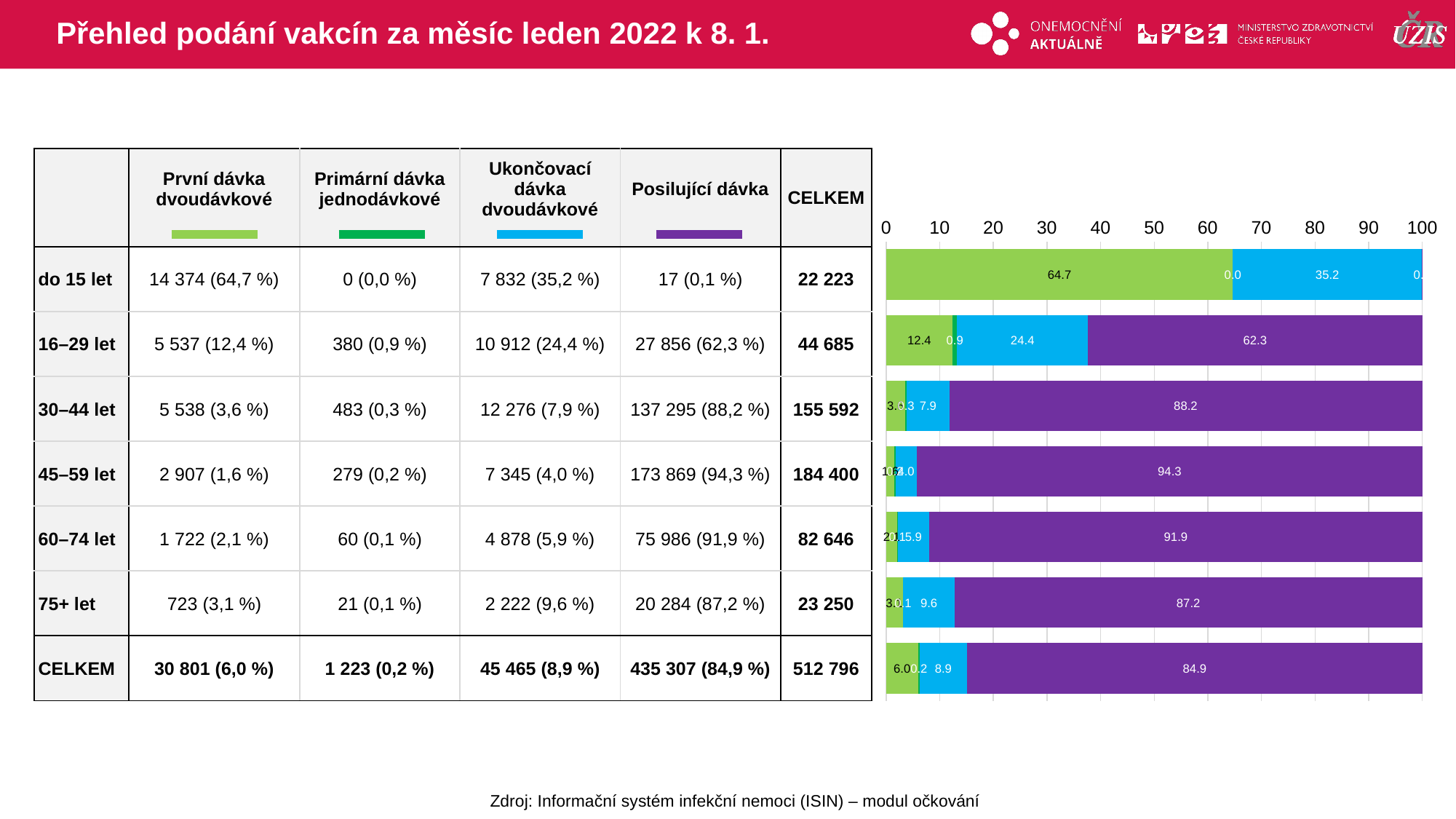

# Přehled podání vakcín za měsíc leden 2022 k 8. 1.
|  | První dávka dvoudávkové | Primární dávka jednodávkové | Ukončovací dávka dvoudávkové | Posilující dávka | CELKEM |
| --- | --- | --- | --- | --- | --- |
| do 15 let | 14 374 (64,7 %) | 0 (0,0 %) | 7 832 (35,2 %) | 17 (0,1 %) | 22 223 |
| 16–29 let | 5 537 (12,4 %) | 380 (0,9 %) | 10 912 (24,4 %) | 27 856 (62,3 %) | 44 685 |
| 30–44 let | 5 538 (3,6 %) | 483 (0,3 %) | 12 276 (7,9 %) | 137 295 (88,2 %) | 155 592 |
| 45–59 let | 2 907 (1,6 %) | 279 (0,2 %) | 7 345 (4,0 %) | 173 869 (94,3 %) | 184 400 |
| 60–74 let | 1 722 (2,1 %) | 60 (0,1 %) | 4 878 (5,9 %) | 75 986 (91,9 %) | 82 646 |
| 75+ let | 723 (3,1 %) | 21 (0,1 %) | 2 222 (9,6 %) | 20 284 (87,2 %) | 23 250 |
| CELKEM | 30 801 (6,0 %) | 1 223 (0,2 %) | 45 465 (8,9 %) | 435 307 (84,9 %) | 512 796 |

### Chart

| Category | První dávka dvoudávkové | Primární dávka jednodávkové | Ukončovací dávka dvoudávkové | Posilující dávka |
|---|---|---|---|---|
| 12–15 | 64.68073617 | 0.0 | 35.2427665 | 0.076497323 |
| 16–29 | 12.39118272 | 0.850397225 | 24.41982768 | 62.33859237 |
| 30–44 | 3.559308962 | 0.310427271 | 7.889865803 | 88.24039796 |
| 45–59 | 1.576464208 | 0.151301518 | 3.98318872 | 94.28904555 |
| 60–74 | 2.083585412 | 0.072598795 | 5.902282022 | 91.94153377 |
| 75+ | 3.109677419 | 0.090322581 | 9.556989247 | 87.24301075 |
| CELKEM | 6.00648211 | 0.2384964 | 8.8660988 | 84.88892269 |
Zdroj: Informační systém infekční nemoci (ISIN) – modul očkování